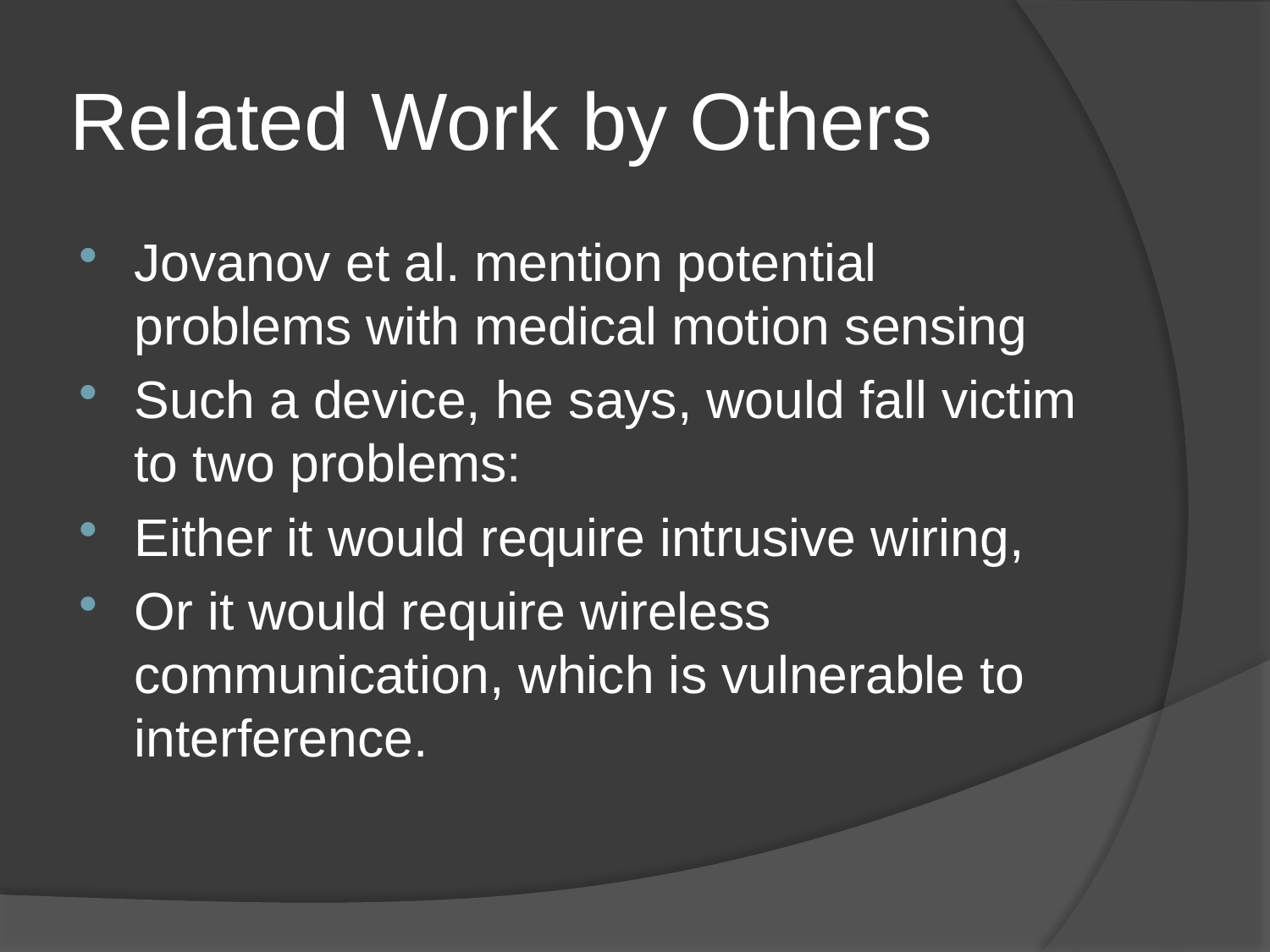

# Related Work by Others
Jovanov et al. mention potential problems with medical motion sensing
Such a device, he says, would fall victim to two problems:
Either it would require intrusive wiring,
Or it would require wireless communication, which is vulnerable to interference.